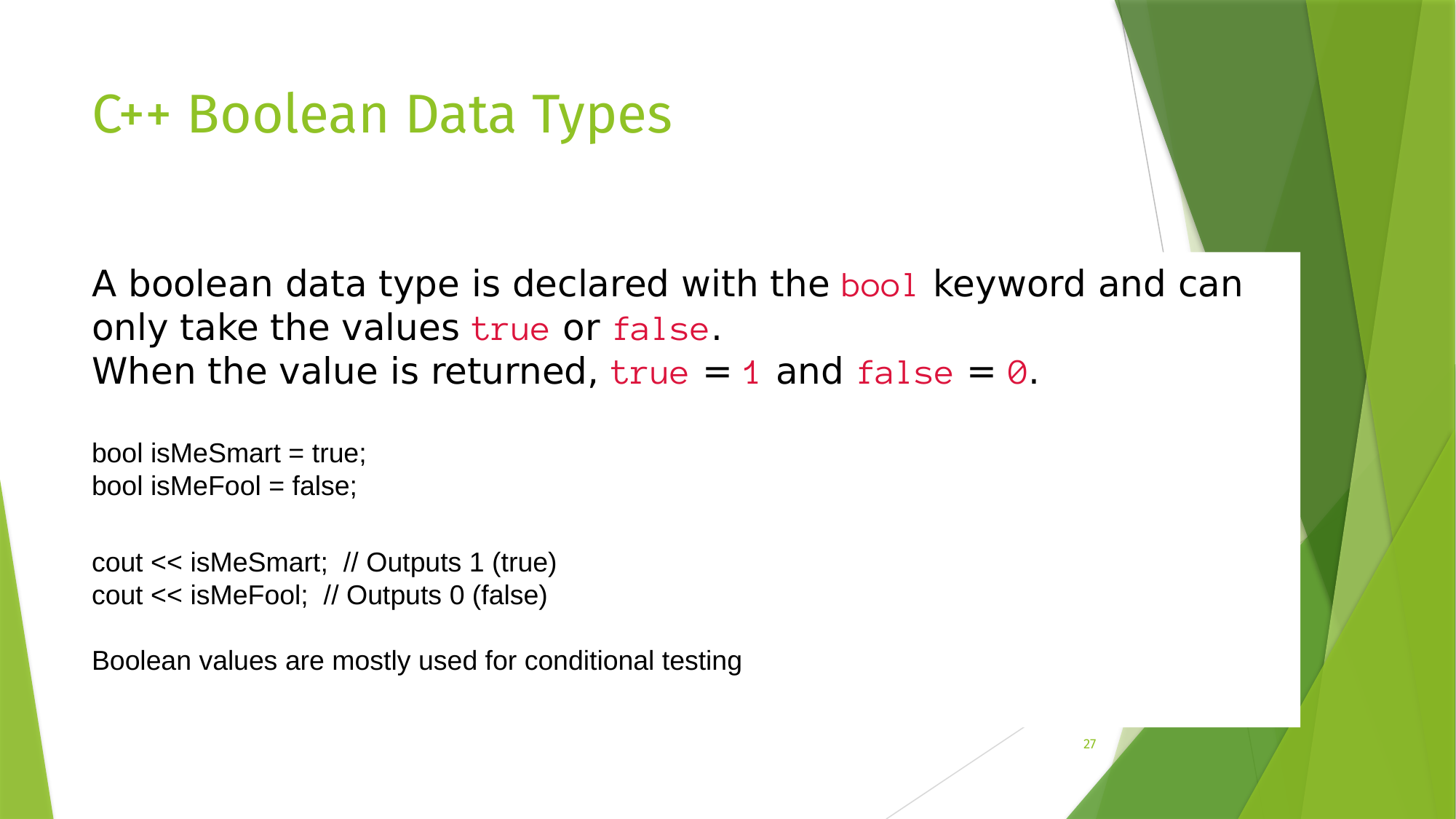

# C++ Boolean Data Types
A boolean data type is declared with the bool keyword and can only take the values true or false.
When the value is returned, true = 1 and false = 0.

bool isMeSmart = true;
bool isMeFool = false;
cout << isMeSmart;  // Outputs 1 (true)
cout << isMeFool;  // Outputs 0 (false)

Boolean values are mostly used for conditional testing

27